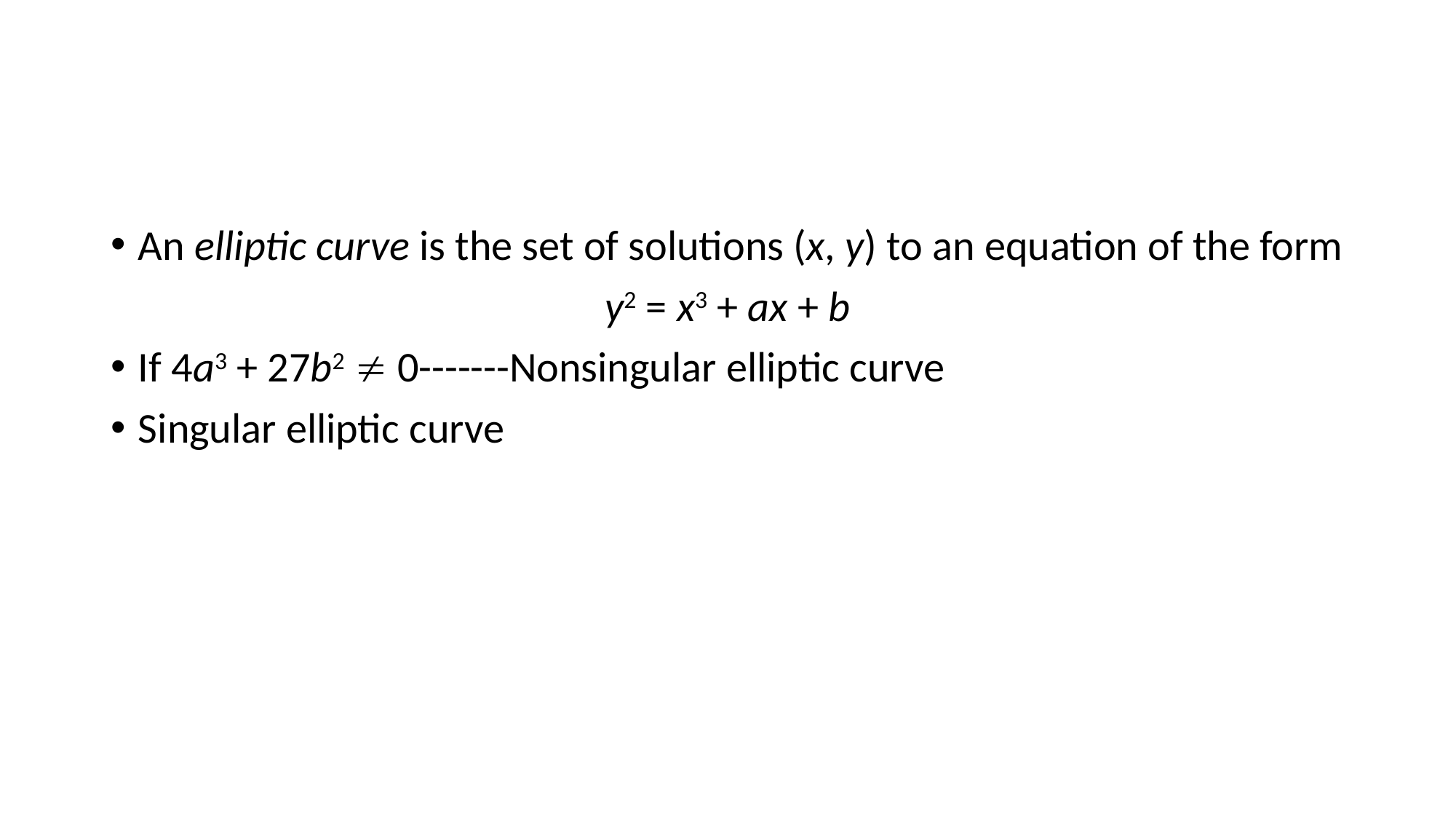

#
An elliptic curve is the set of solutions (x, y) to an equation of the form
y2 = x3 + ax + b
If 4a3 + 27b2 ≠ 0-------Nonsingular elliptic curve
Singular elliptic curve